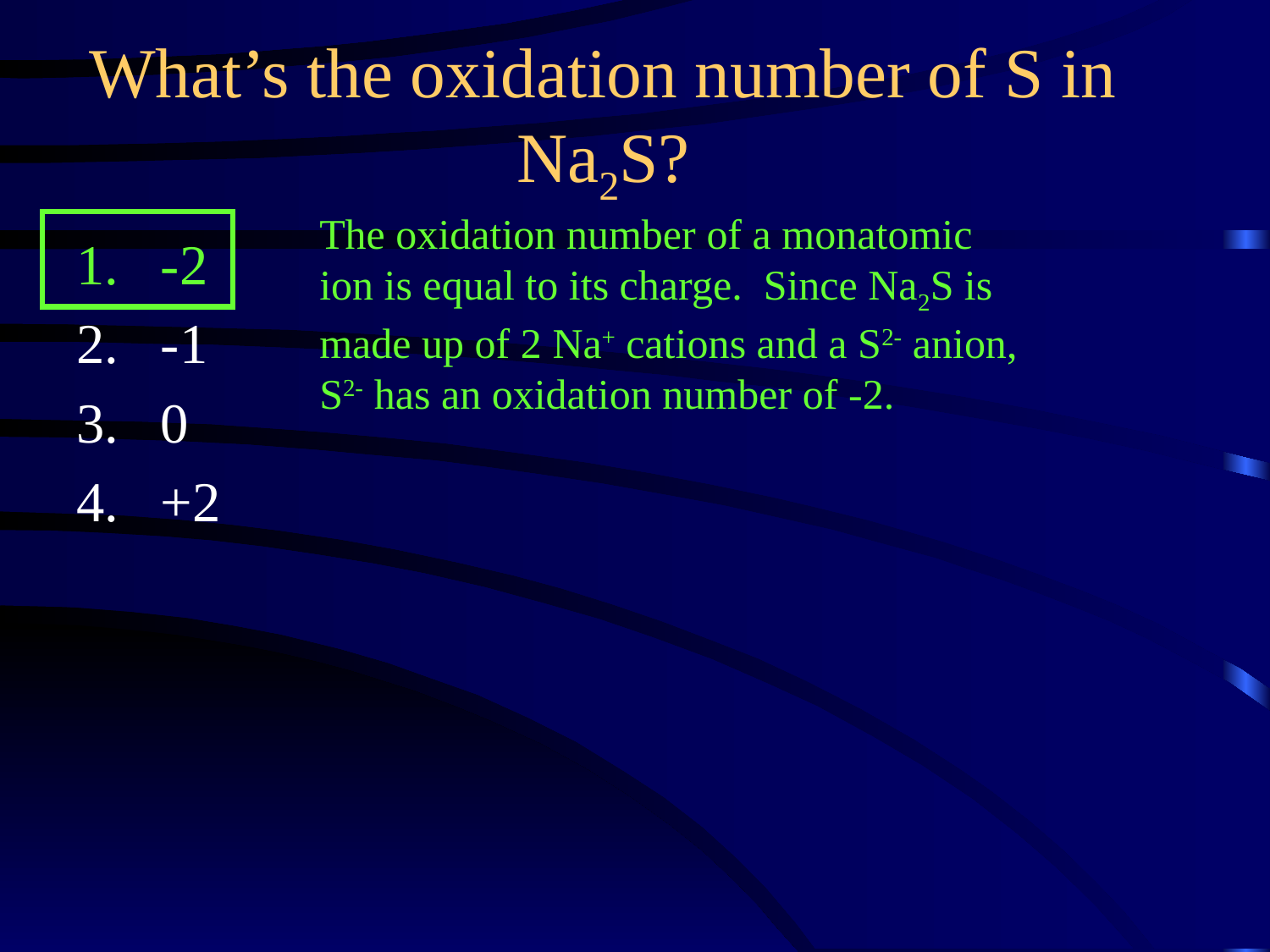

What’s the oxidation number of S in Na2S?
The oxidation number of a monatomic ion is equal to its charge.  Since Na2S is made up of 2 Na+ cations and a S2- anion, S2- has an oxidation number of -2.

-2
-1
0
+2